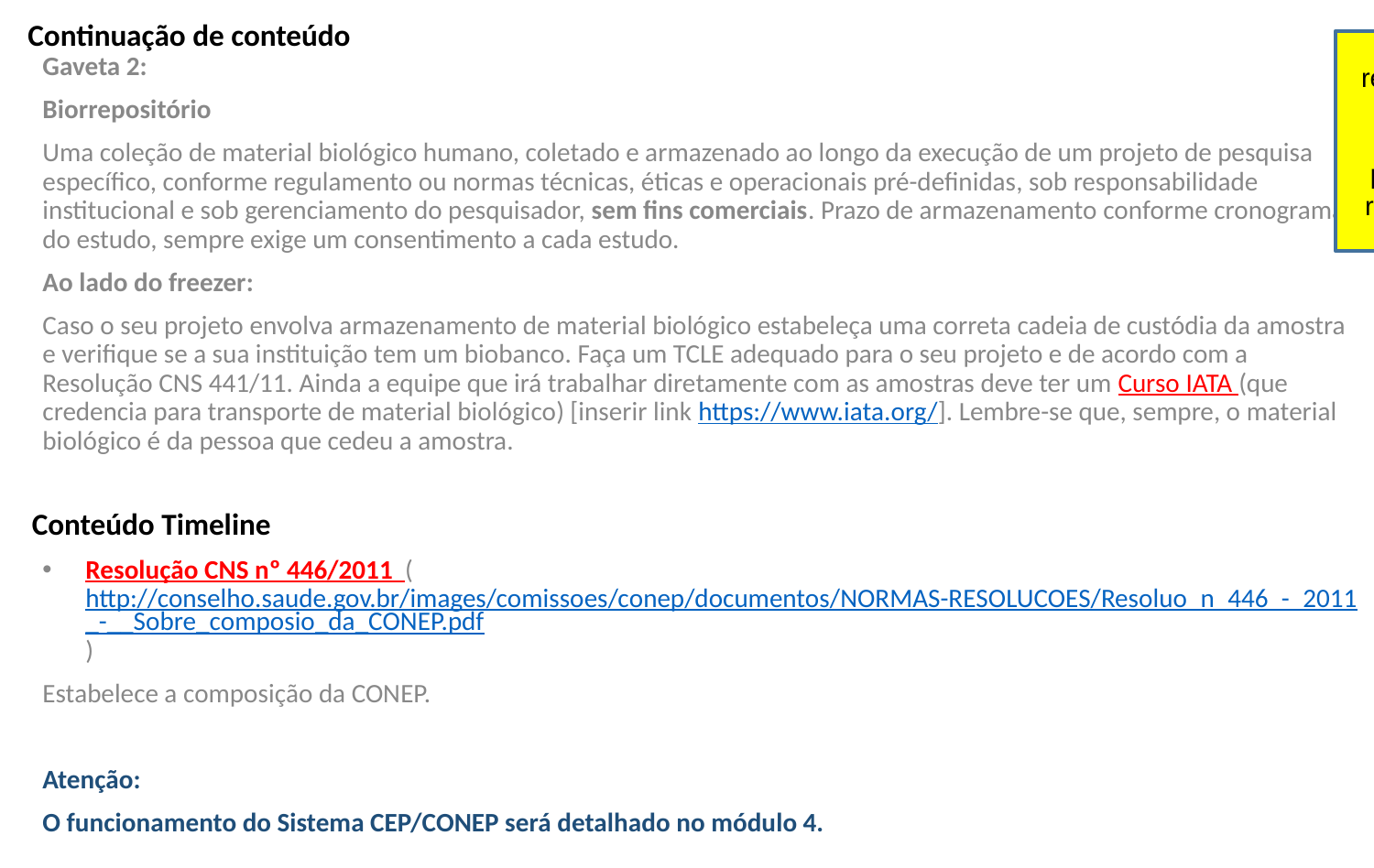

# Continuação de conteúdo
DG cada nome de resolução deve ter um link clicável que irá redirecionar para a página da respectiva resolução na internet.

Gaveta 2:
Biorrepositório
Uma coleção de material biológico humano, coletado e armazenado ao longo da execução de um projeto de pesquisa específico, conforme regulamento ou normas técnicas, éticas e operacionais pré-definidas, sob responsabilidade institucional e sob gerenciamento do pesquisador, sem fins comerciais. Prazo de armazenamento conforme cronograma do estudo, sempre exige um consentimento a cada estudo.
Ao lado do freezer:
Caso o seu projeto envolva armazenamento de material biológico estabeleça uma correta cadeia de custódia da amostra e verifique se a sua instituição tem um biobanco. Faça um TCLE adequado para o seu projeto e de acordo com a Resolução CNS 441/11. Ainda a equipe que irá trabalhar diretamente com as amostras deve ter um Curso IATA (que credencia para transporte de material biológico) [inserir link https://www.iata.org/]. Lembre-se que, sempre, o material biológico é da pessoa que cedeu a amostra.

Resolução CNS nº 446/2011  (http://conselho.saude.gov.br/images/comissoes/conep/documentos/NORMAS-RESOLUCOES/Resoluo_n_446_-_2011_-__Sobre_composio_da_CONEP.pdf)
Estabelece a composição da CONEP.

Atenção:
O funcionamento do Sistema CEP/CONEP será detalhado no módulo 4.

Conteúdo Timeline